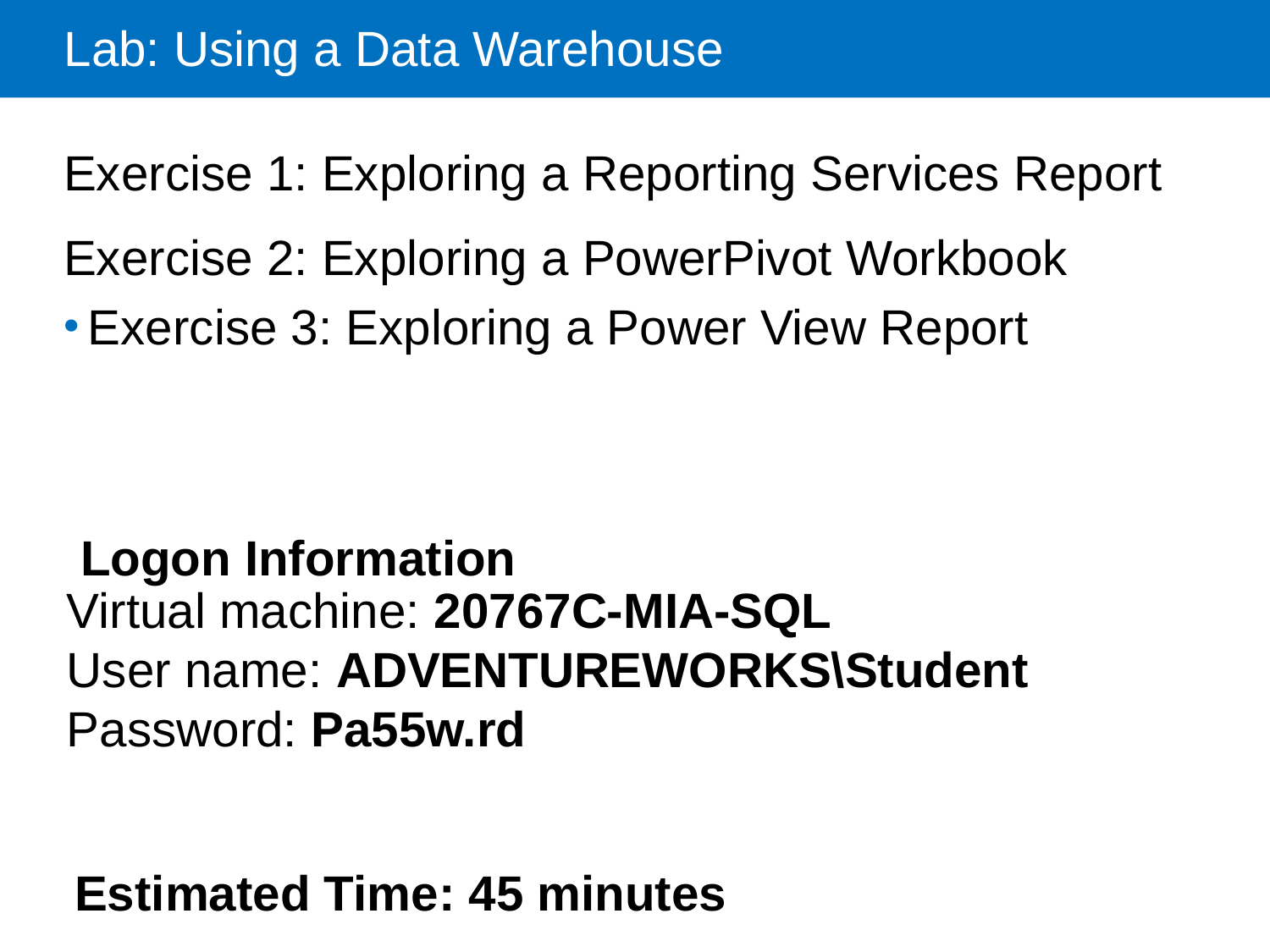

# Lab: Using a Data Warehouse
Exercise 1: Exploring a Reporting Services Report
Exercise 2: Exploring a PowerPivot Workbook
Exercise 3: Exploring a Power View Report
Logon Information
Virtual machine: 20767C-MIA-SQL
User name: ADVENTUREWORKS\Student
Password: Pa55w.rd
Estimated Time: 45 minutes